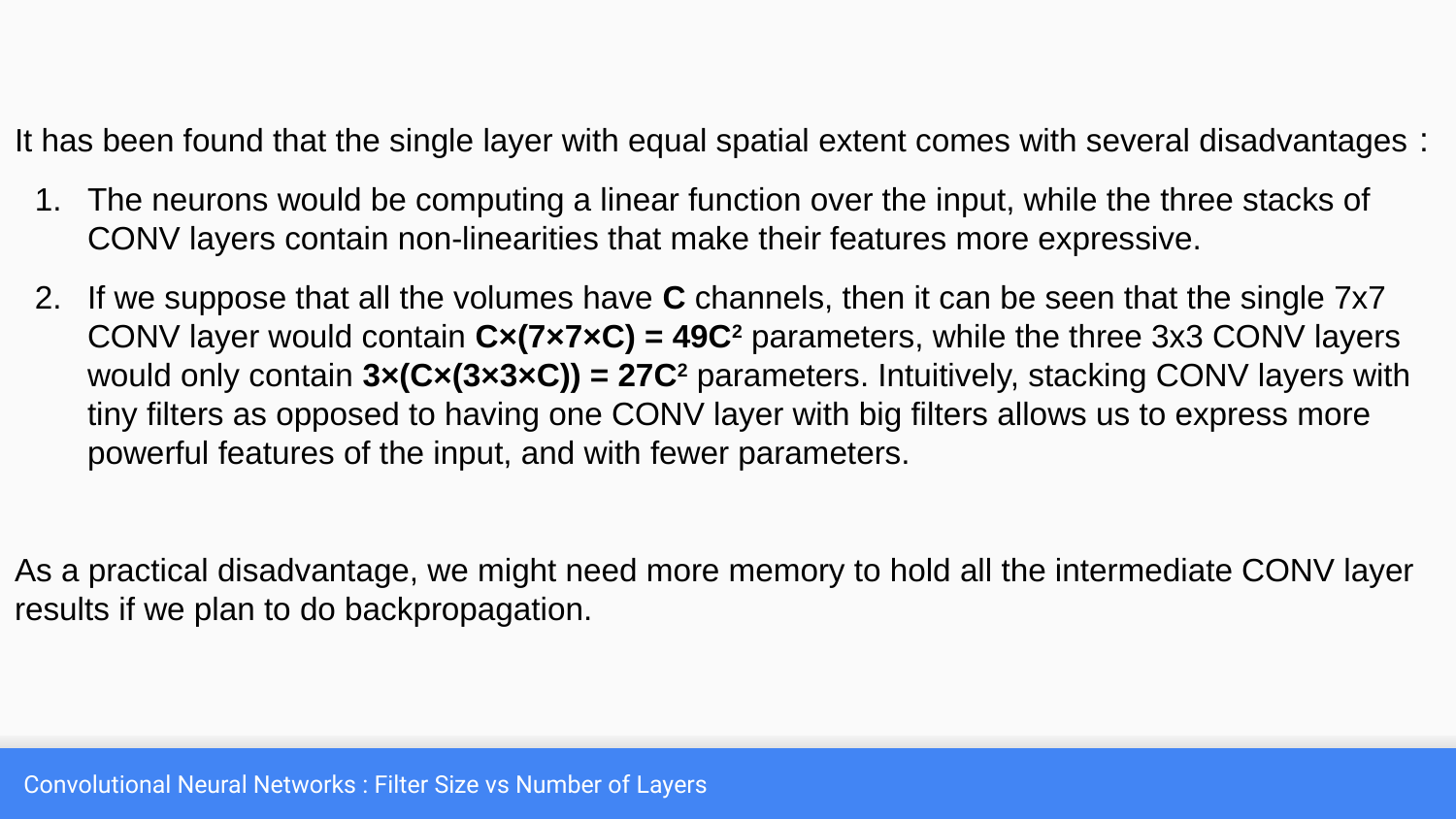

It has been found that the single layer with equal spatial extent comes with several disadvantages :
The neurons would be computing a linear function over the input, while the three stacks of CONV layers contain non-linearities that make their features more expressive.
If we suppose that all the volumes have C channels, then it can be seen that the single 7x7 CONV layer would contain C×(7×7×C) = 49C2 parameters, while the three 3x3 CONV layers would only contain 3×(C×(3×3×C)) = 27C2 parameters. Intuitively, stacking CONV layers with tiny filters as opposed to having one CONV layer with big filters allows us to express more powerful features of the input, and with fewer parameters.

As a practical disadvantage, we might need more memory to hold all the intermediate CONV layer results if we plan to do backpropagation.
Convolutional Neural Networks : Filter Size vs Number of Layers